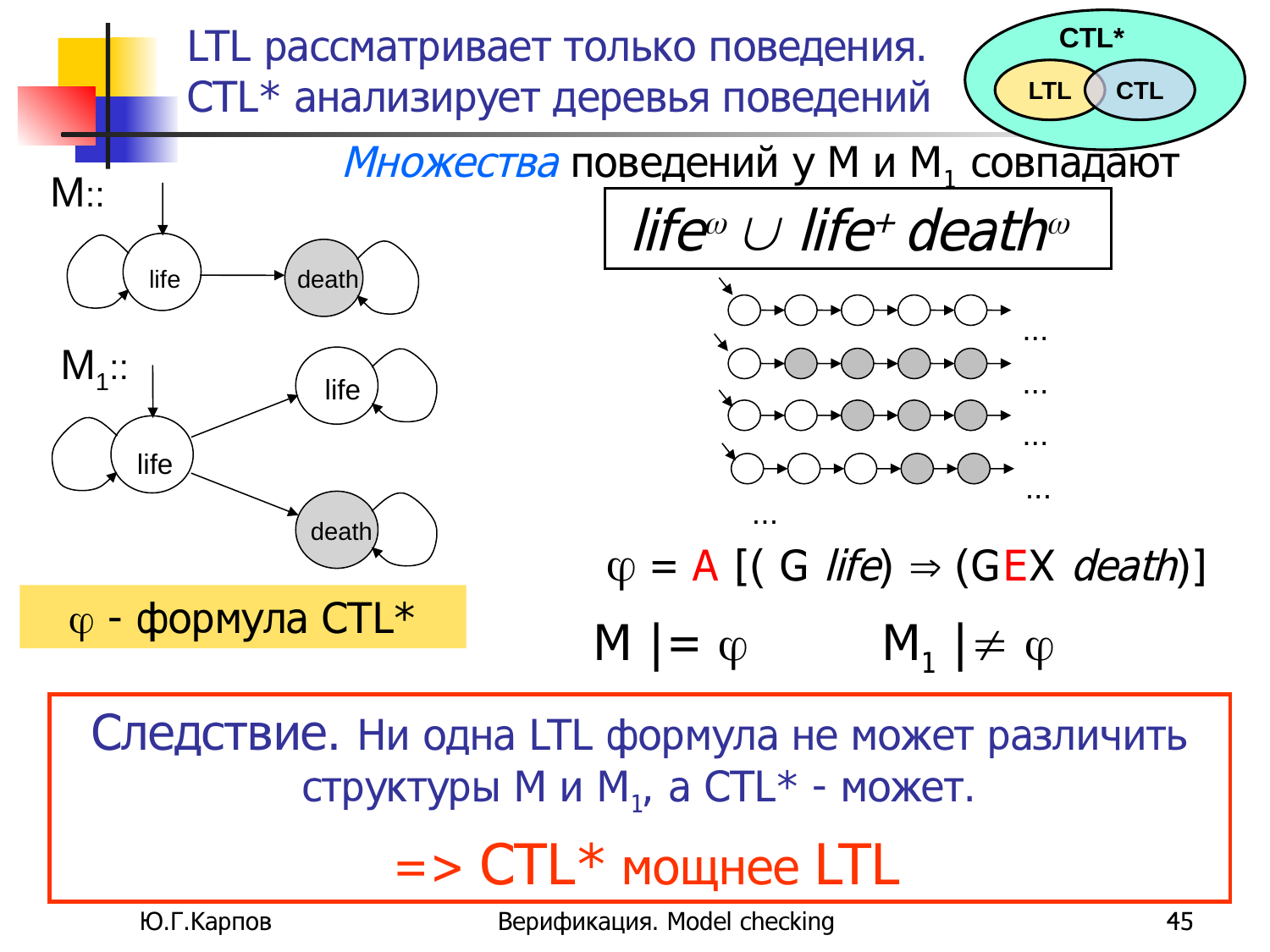

CTL*

LTL

CTL
# LTL рассматривает только поведения. CTL* анализирует деревья поведений
Множества поведений у М и М1  совпадают
M::

life
death

lifeω ∪ life+ deathω

...

...

...

...
...
M1::

life

life

death
ϕ = A [( G life) ⇒ (GEX death)]
ϕ - формула CTL*
M |= ϕ
M1 |≠ ϕ
Следствие. Ни одна LTL формула не может различить структуры М и М1, а CTL* - может.
 => CTL* мощнее LTL
Ю.Г.Карпов
Верификация. Model checking
45